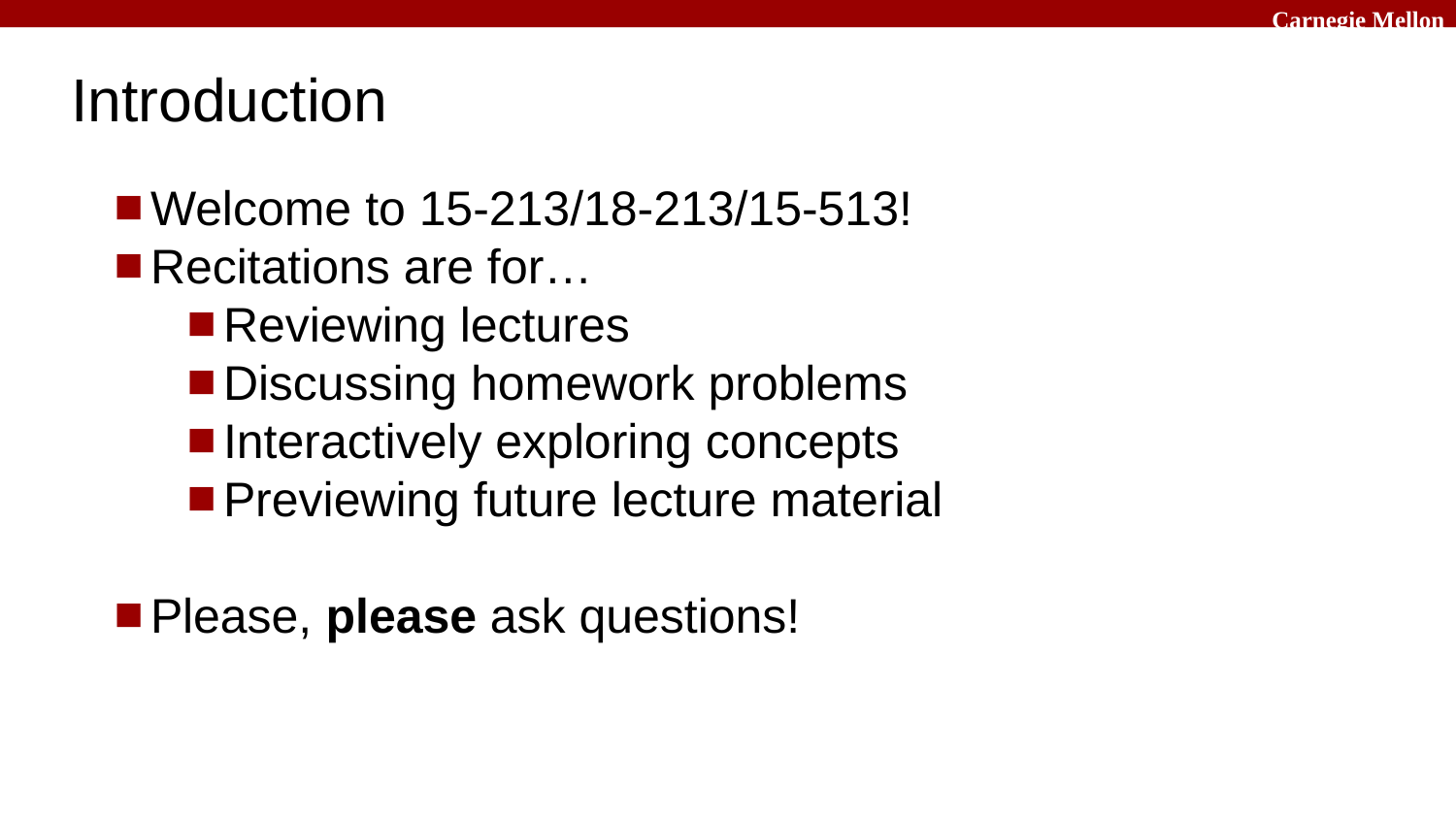

# Introduction
Welcome to 15-213/18-213/15-513!
Recitations are for…
Reviewing lectures
Discussing homework problems
Interactively exploring concepts
Previewing future lecture material

Please, please ask questions!